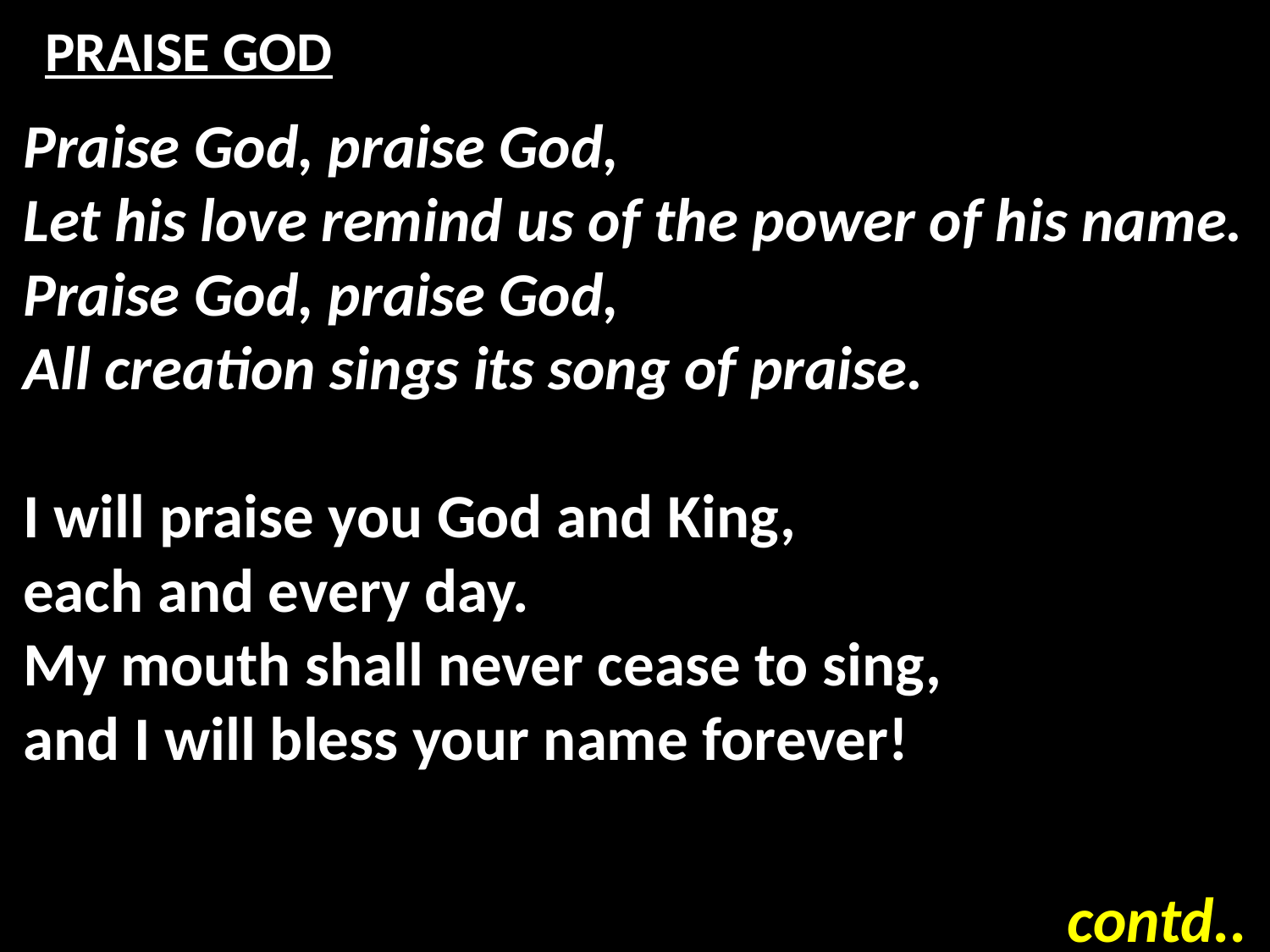

# PRAISE GOD
Praise God, praise God,
Let his love remind us of the power of his name.
Praise God, praise God,
All creation sings its song of praise.

I will praise you God and King,
each and every day.
My mouth shall never cease to sing,
and I will bless your name forever!
contd..